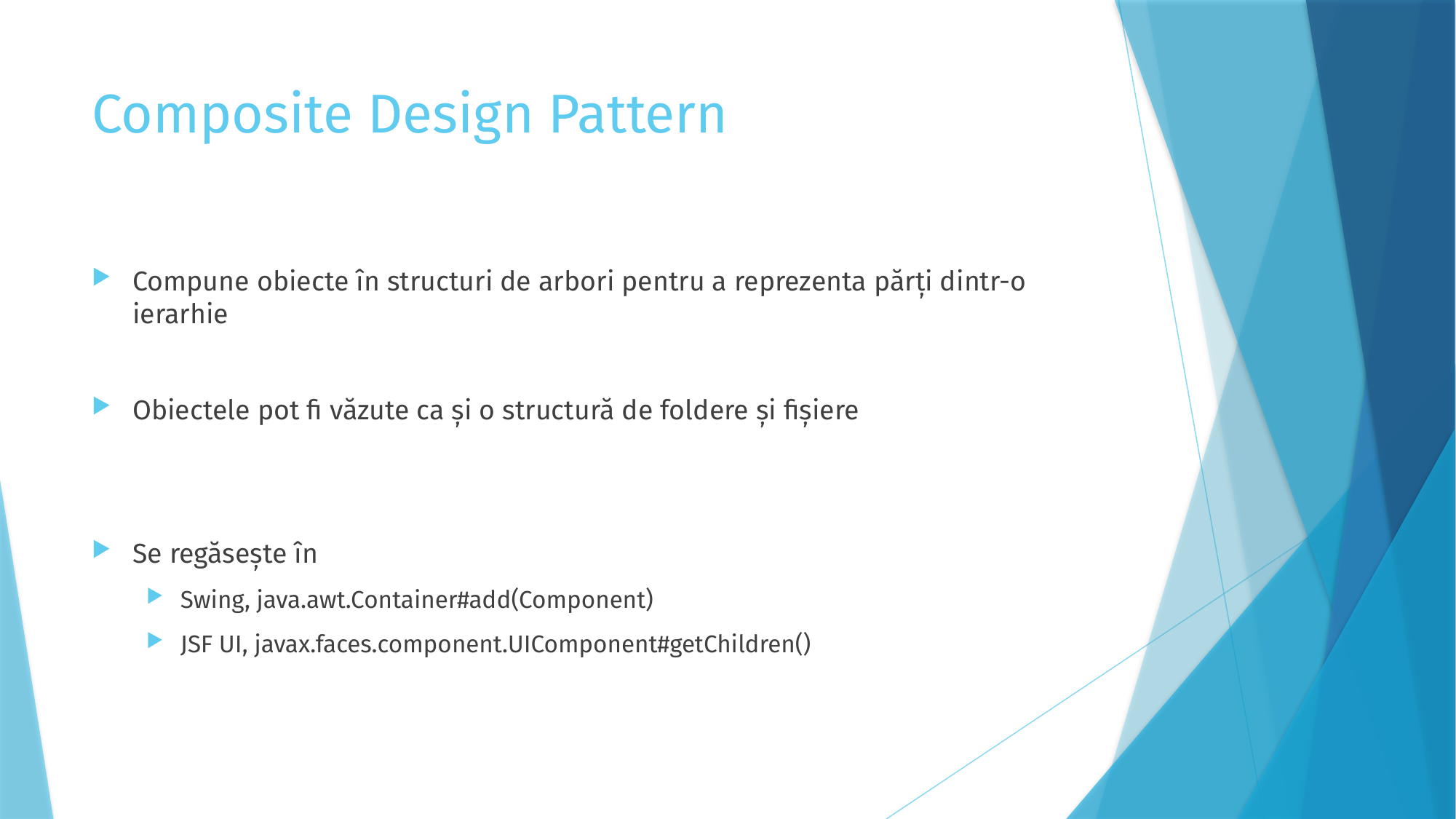

# Composite Design Pattern
Compune obiecte în structuri de arbori pentru a reprezenta părți dintr-o ierarhie

Obiectele pot fi văzute ca și o structură de foldere și fișiere

Se regăsește în
Swing, java.awt.Container#add(Component)
JSF UI, javax.faces.component.UIComponent#getChildren()